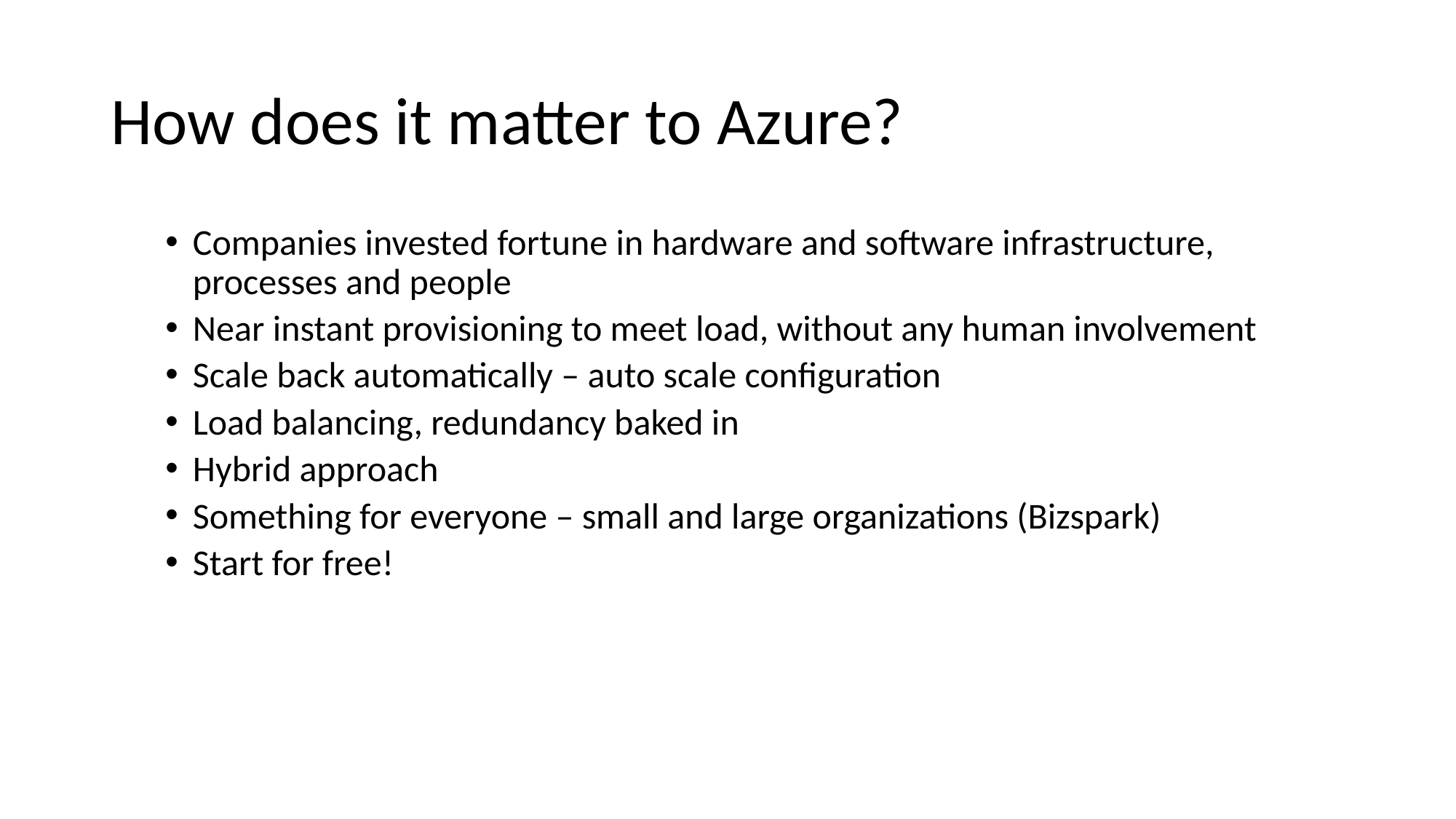

# How does it matter to Azure?
Companies invested fortune in hardware and software infrastructure, processes and people
Near instant provisioning to meet load, without any human involvement
Scale back automatically – auto scale configuration
Load balancing, redundancy baked in
Hybrid approach
Something for everyone – small and large organizations (Bizspark)
Start for free!